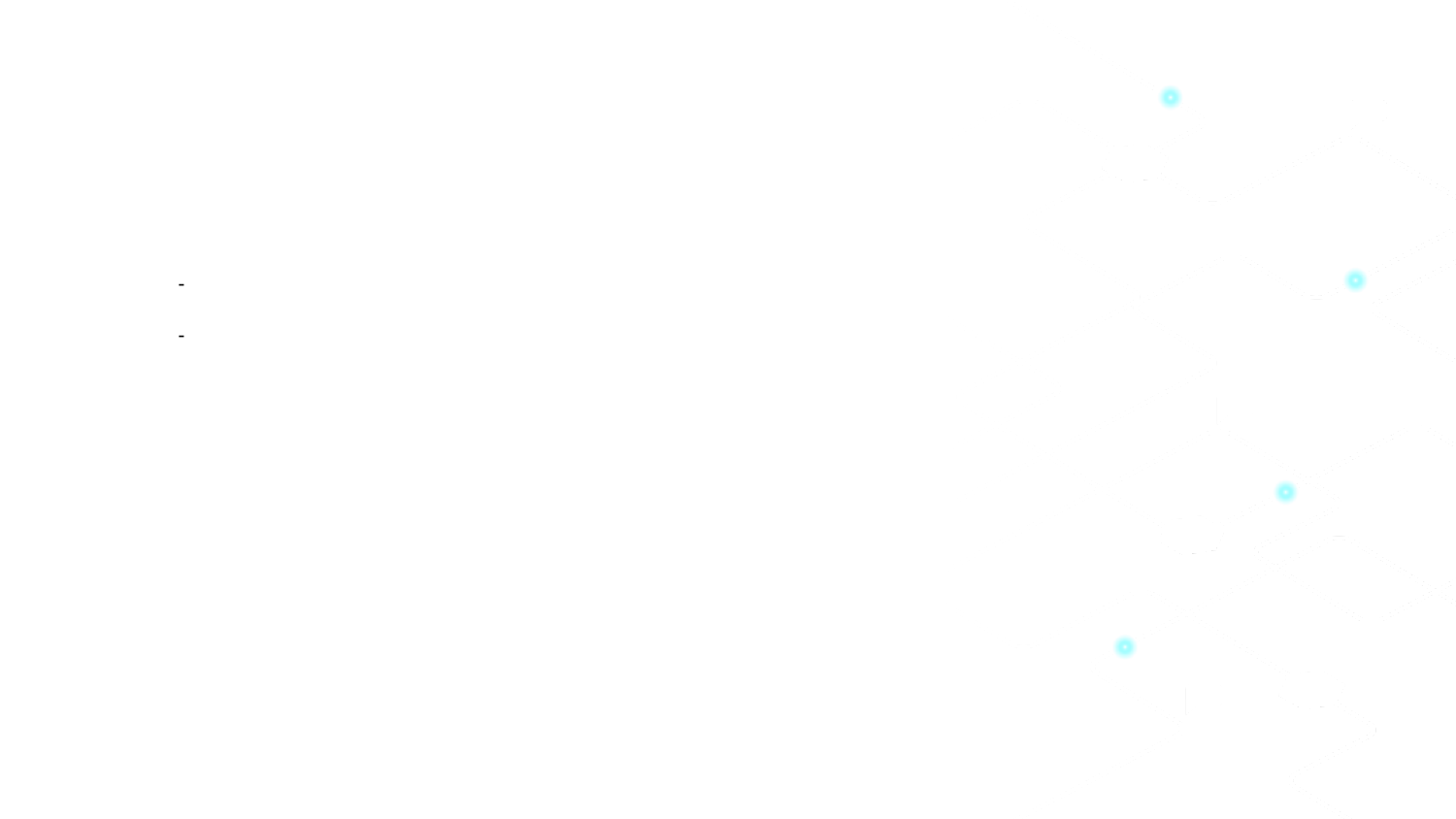

Standard Types
Numbers
Float point numbers {32, 64 bits}
integers {int8 , uint16 , uint32 , uint64 , int8 , int16 , int32 , and int64}
Strings
Rune
Bytes
Bool
2